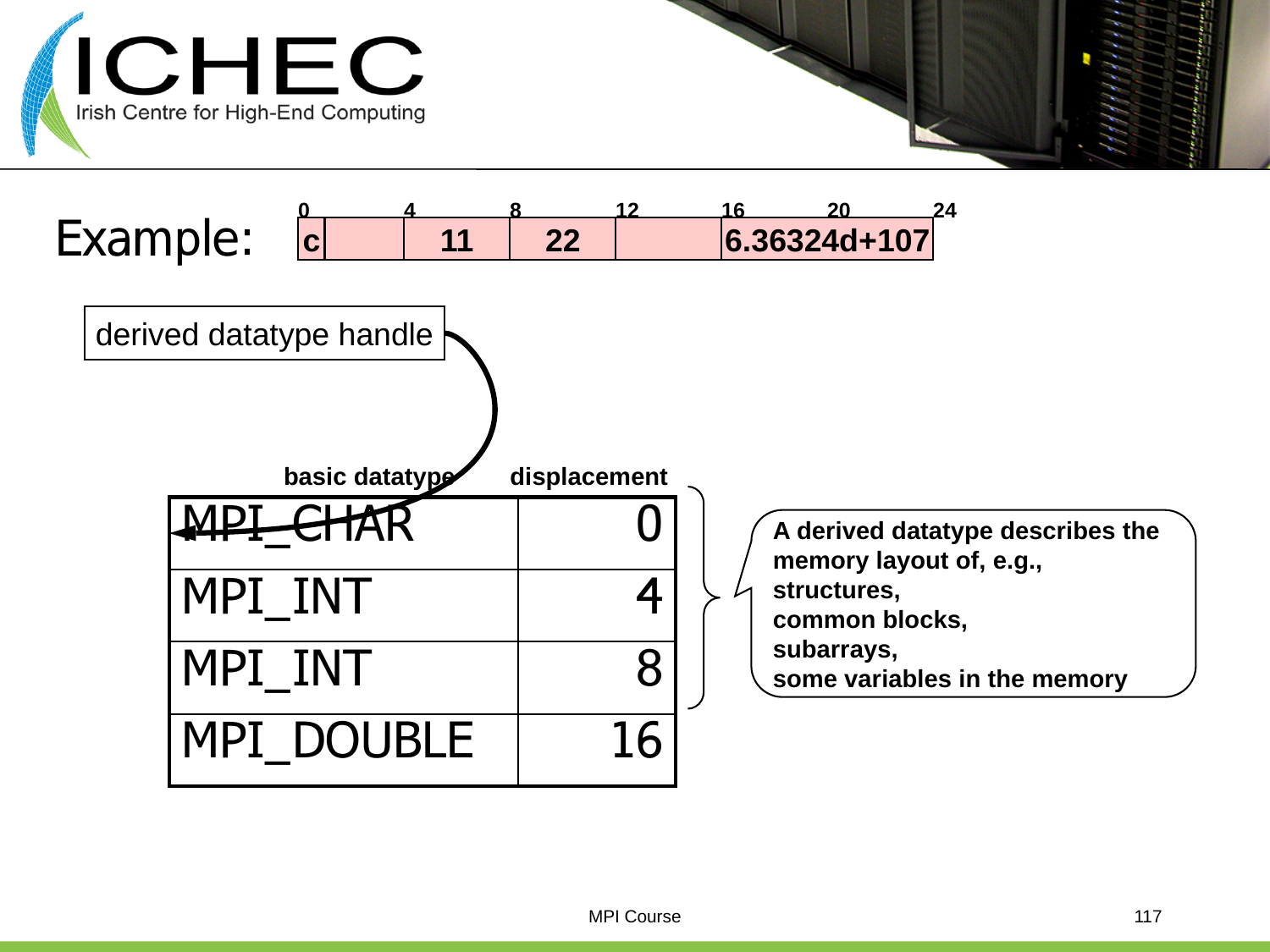

0	4	8	12	16	20	24
c

11
22

6.36324d+107
Example:

derived datatype handle
basic datatype	displacement

A derived datatype describes the memory layout of, e.g., structures,
common blocks,
subarrays,
some variables in the memory
| MPI\_CHAR | 0 |
| --- | --- |
| MPI\_INT | 4 |
| MPI\_INT | 8 |
| MPI\_DOUBLE | 16 |
MPI Course
117